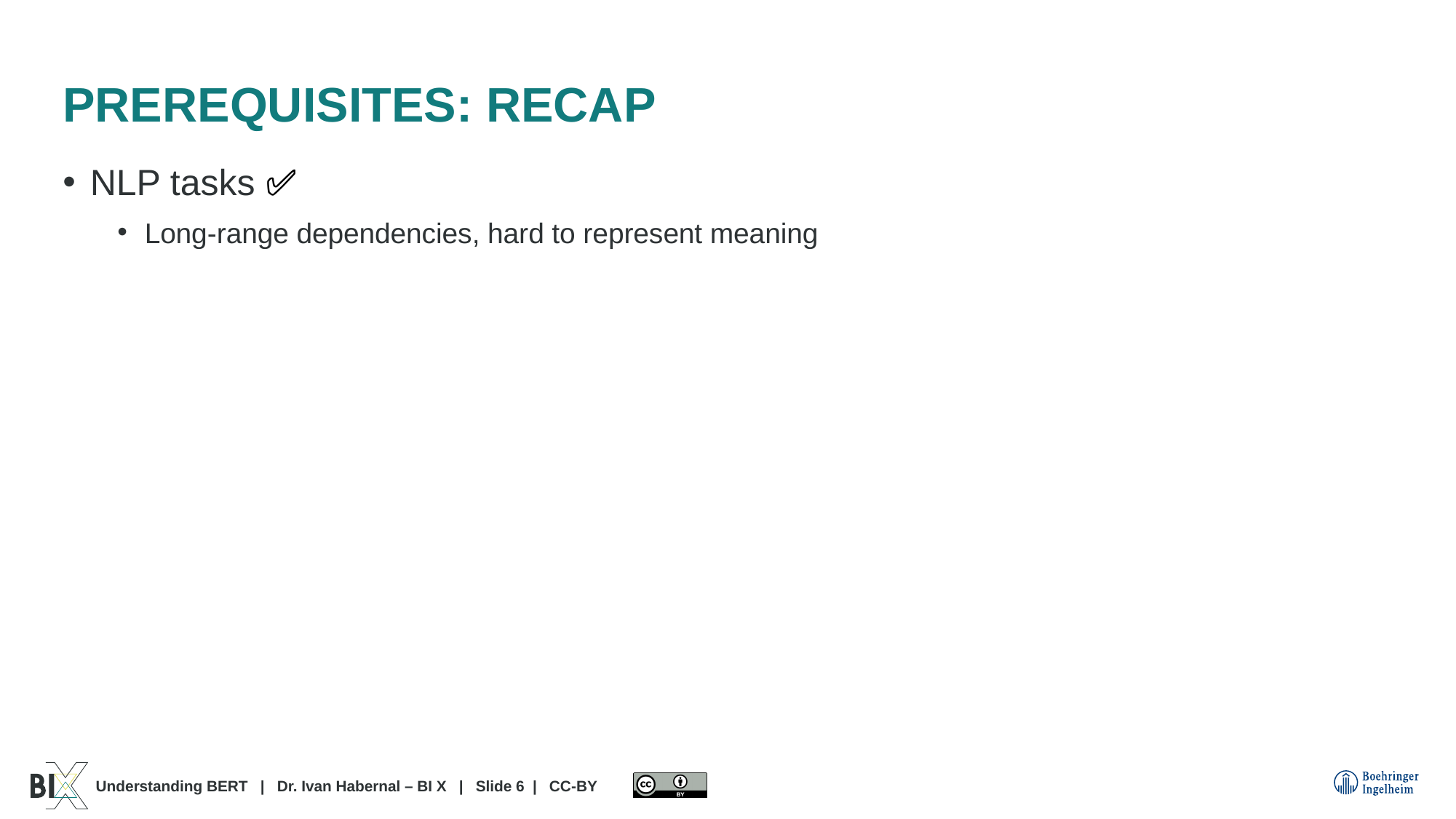

# Prerequisites: Recap
NLP tasks ✅
Long-range dependencies, hard to represent meaning